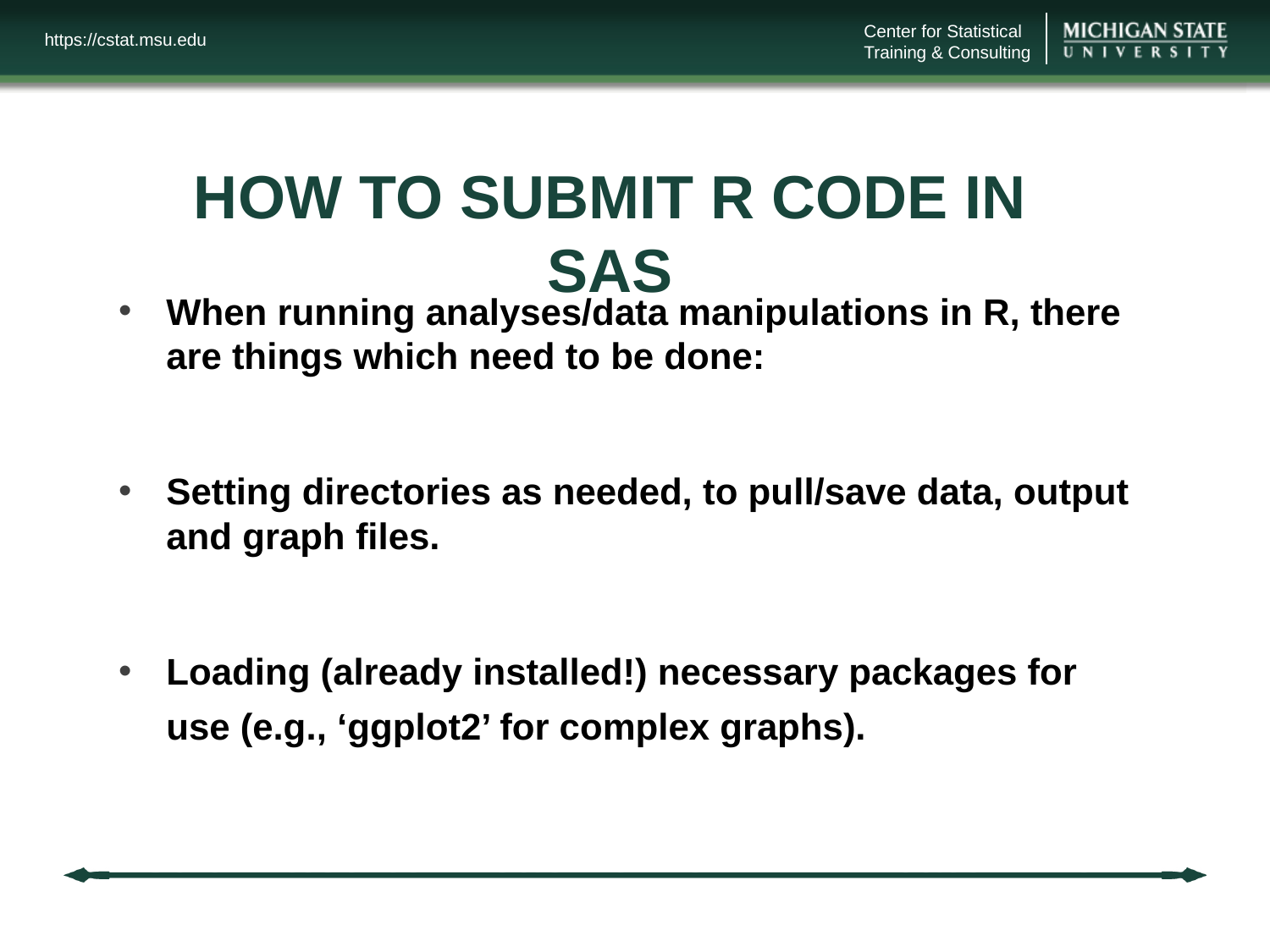

# HOW TO SUBMIT R CODE IN SAS

When running analyses/data manipulations in R, there are things which need to be done:

Setting directories as needed, to pull/save data, output and graph files.

Loading (already installed!) necessary packages for use (e.g., ‘ggplot2’ for complex graphs).e will need to be done in the SAS code
submitted to R each time. Think ‘batch file’.